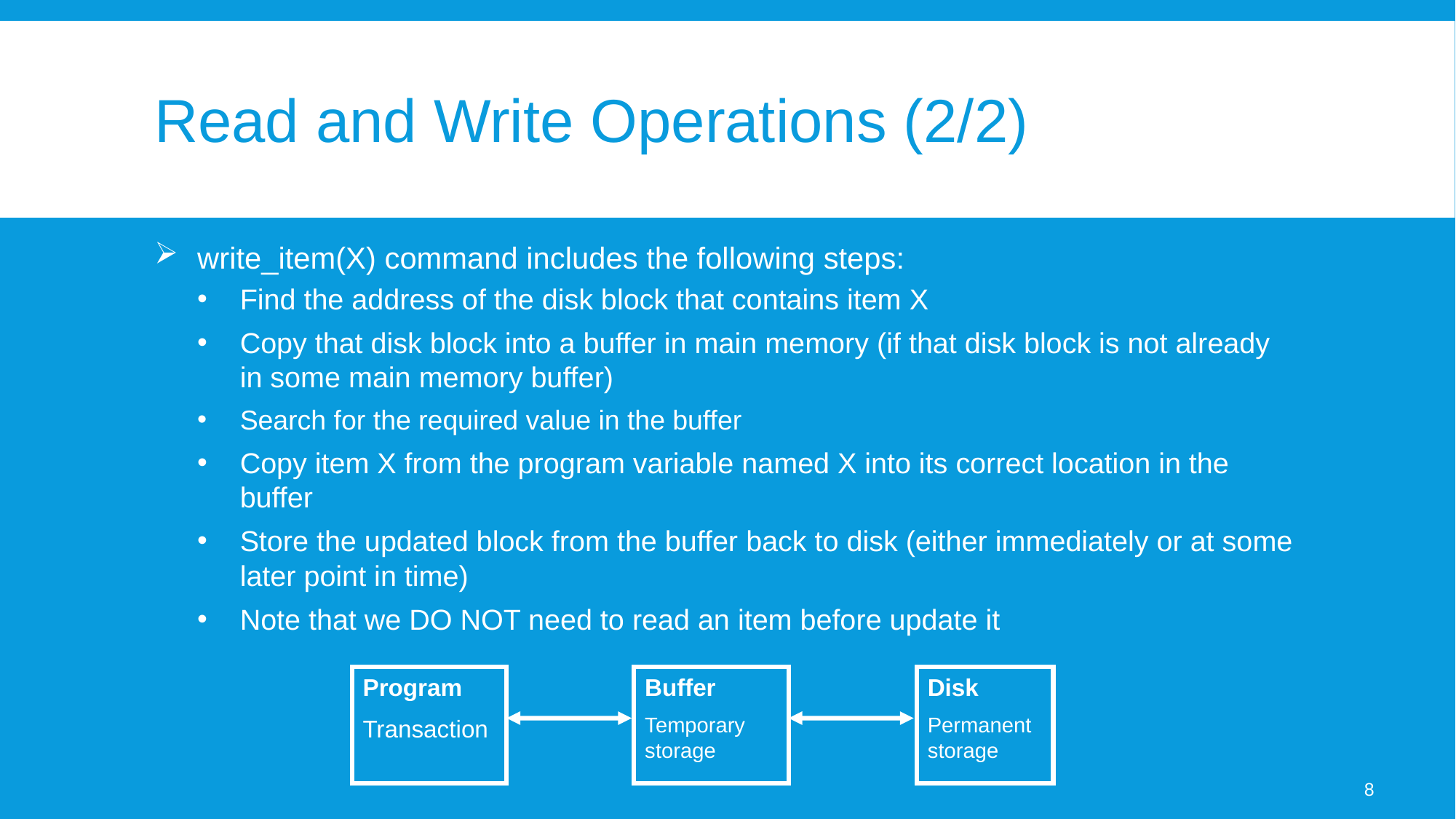

# Read and Write Operations (2/2)
write_item(X) command includes the following steps:
Find the address of the disk block that contains item X
Copy that disk block into a buffer in main memory (if that disk block is not already in some main memory buffer)
Search for the required value in the buffer
Copy item X from the program variable named X into its correct location in the buffer
Store the updated block from the buffer back to disk (either immediately or at some later point in time)
Note that we DO NOT need to read an item before update it

Program
Transaction

Buffer
Temporary storage

Disk
Permanent storage

8